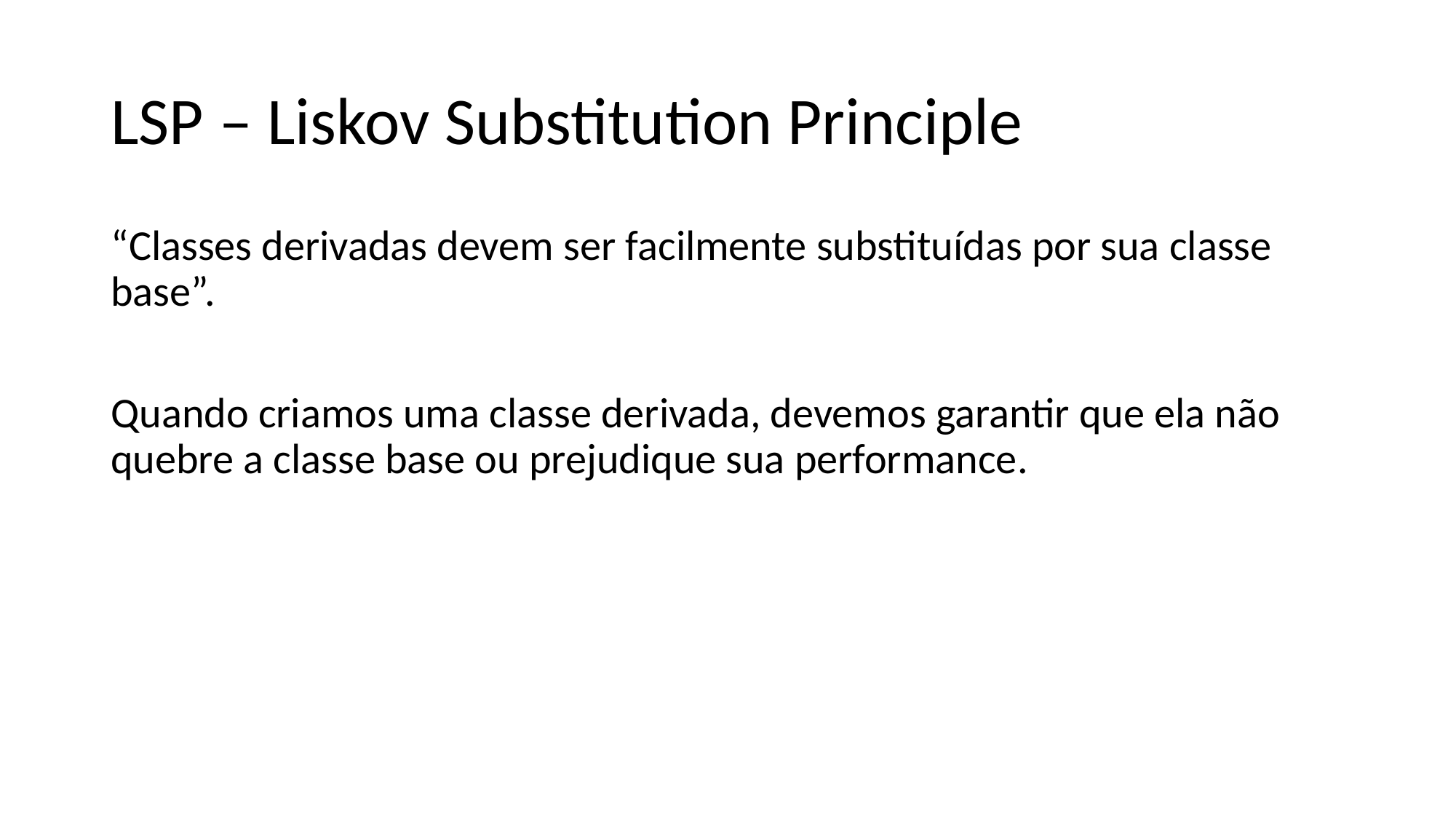

# LSP – Liskov Substitution Principle
“Classes derivadas devem ser facilmente substituídas por sua classe base”.

Quando criamos uma classe derivada, devemos garantir que ela não quebre a classe base ou prejudique sua performance.